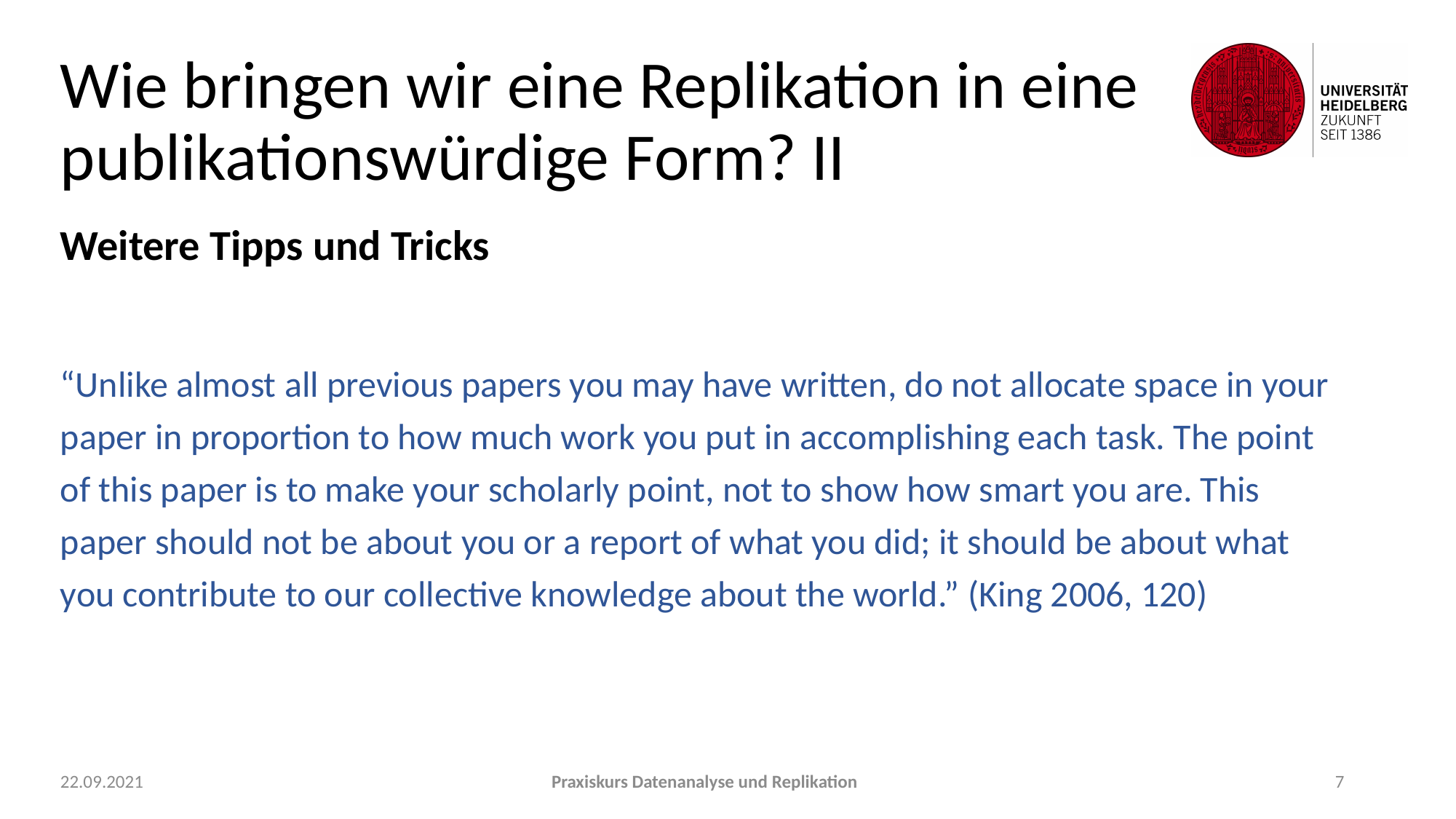

# Wie bringen wir eine Replikation in eine publikationswürdige Form? II
Weitere Tipps und Tricks

“Unlike almost all previous papers you may have written, do not allocate space in your paper in proportion to how much work you put in accomplishing each task. The point of this paper is to make your scholarly point, not to show how smart you are. This paper should not be about you or a report of what you did; it should be about what you contribute to our collective knowledge about the world.” (King 2006, 120)
22.09.2021
Praxiskurs Datenanalyse und Replikation
7